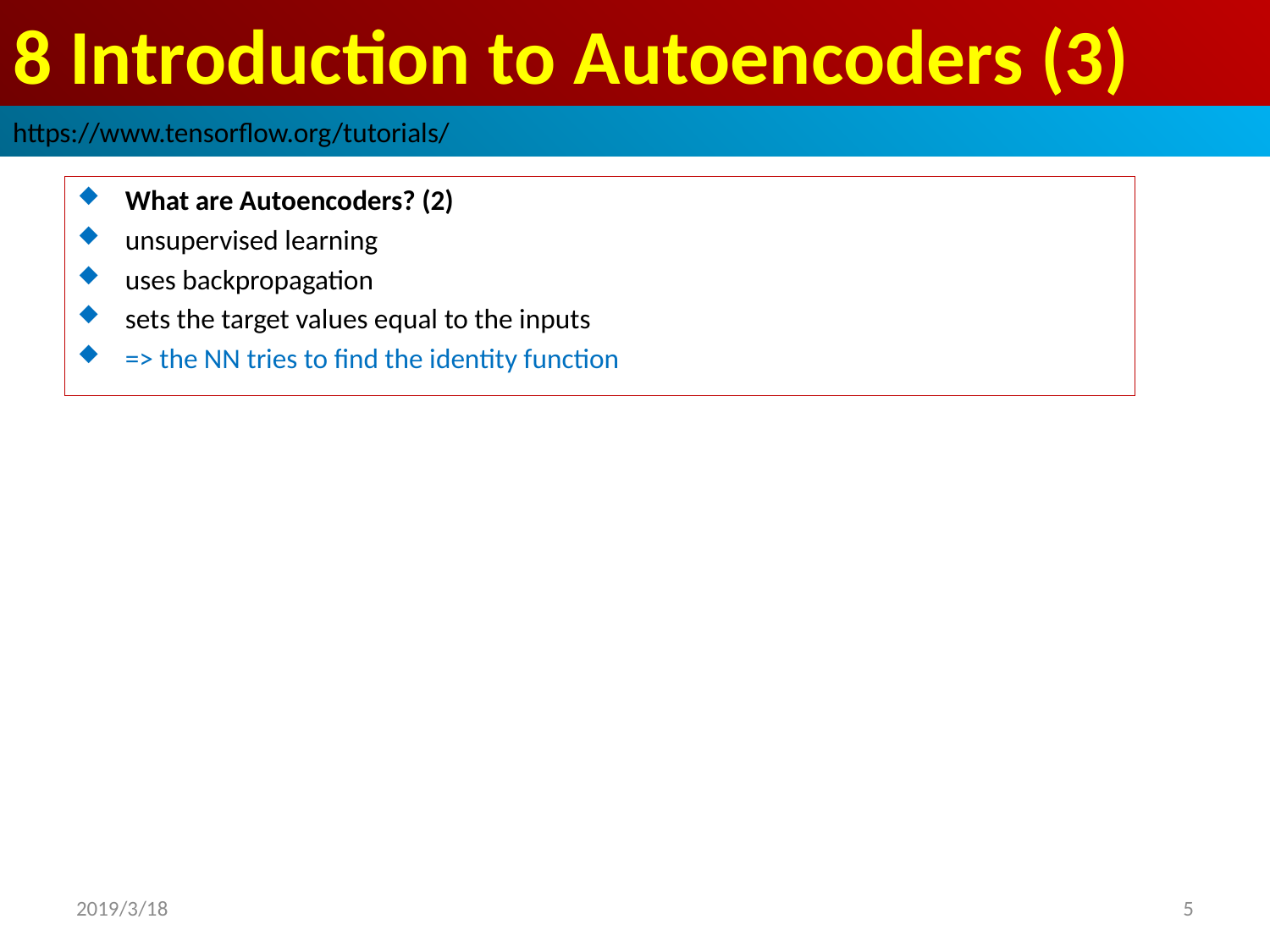

# 8 Introduction to Autoencoders (3)
https://www.tensorflow.org/tutorials/
What are Autoencoders? (2)
unsupervised learning
uses backpropagation
sets the target values equal to the inputs
=> the NN tries to find the identity function

2019/3/18
5